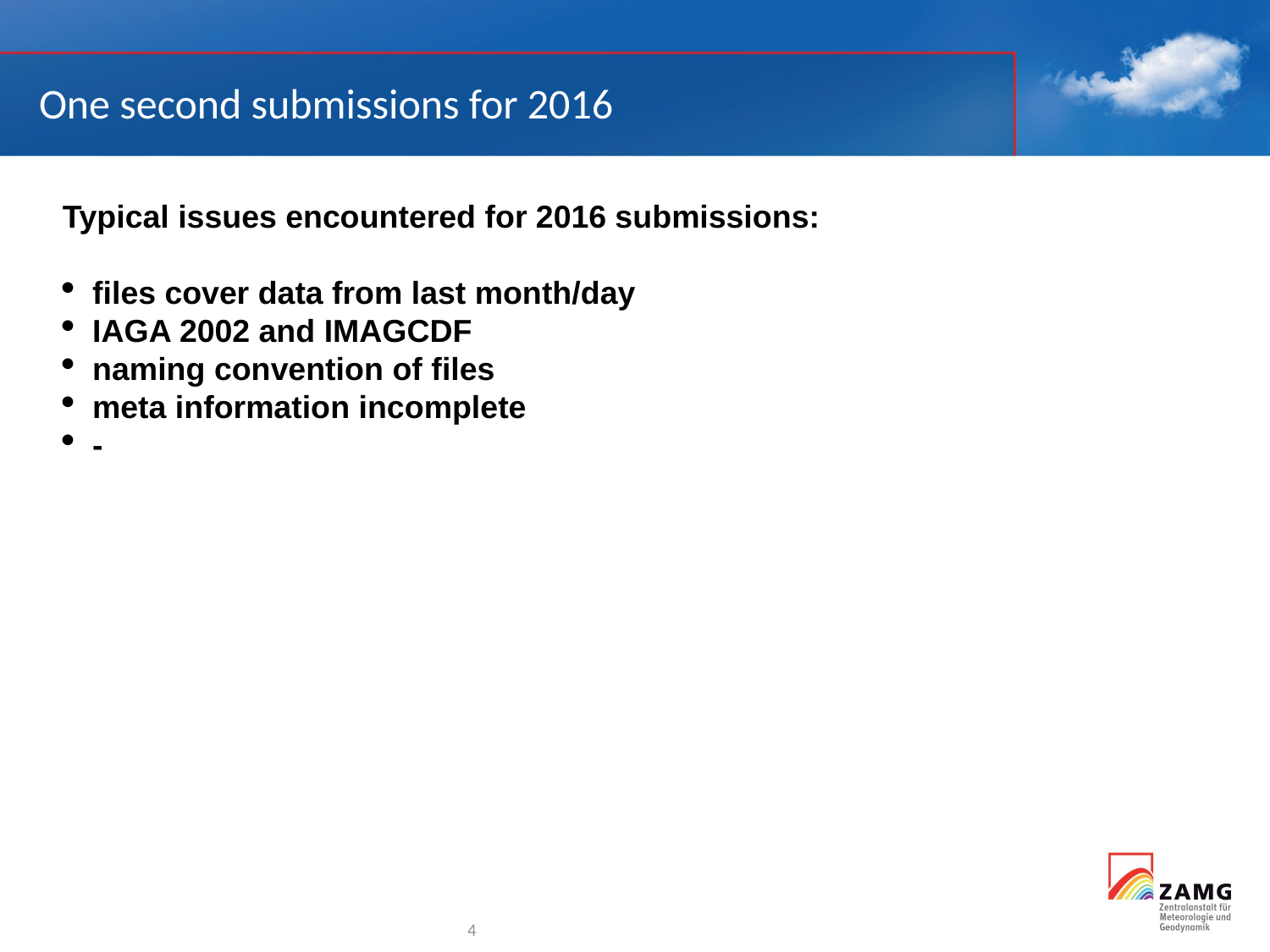

One second submissions for 2016
Typical issues encountered for 2016 submissions:

files cover data from last month/day
IAGA 2002 and IMAGCDF
naming convention of files
meta information incomplete
-

4